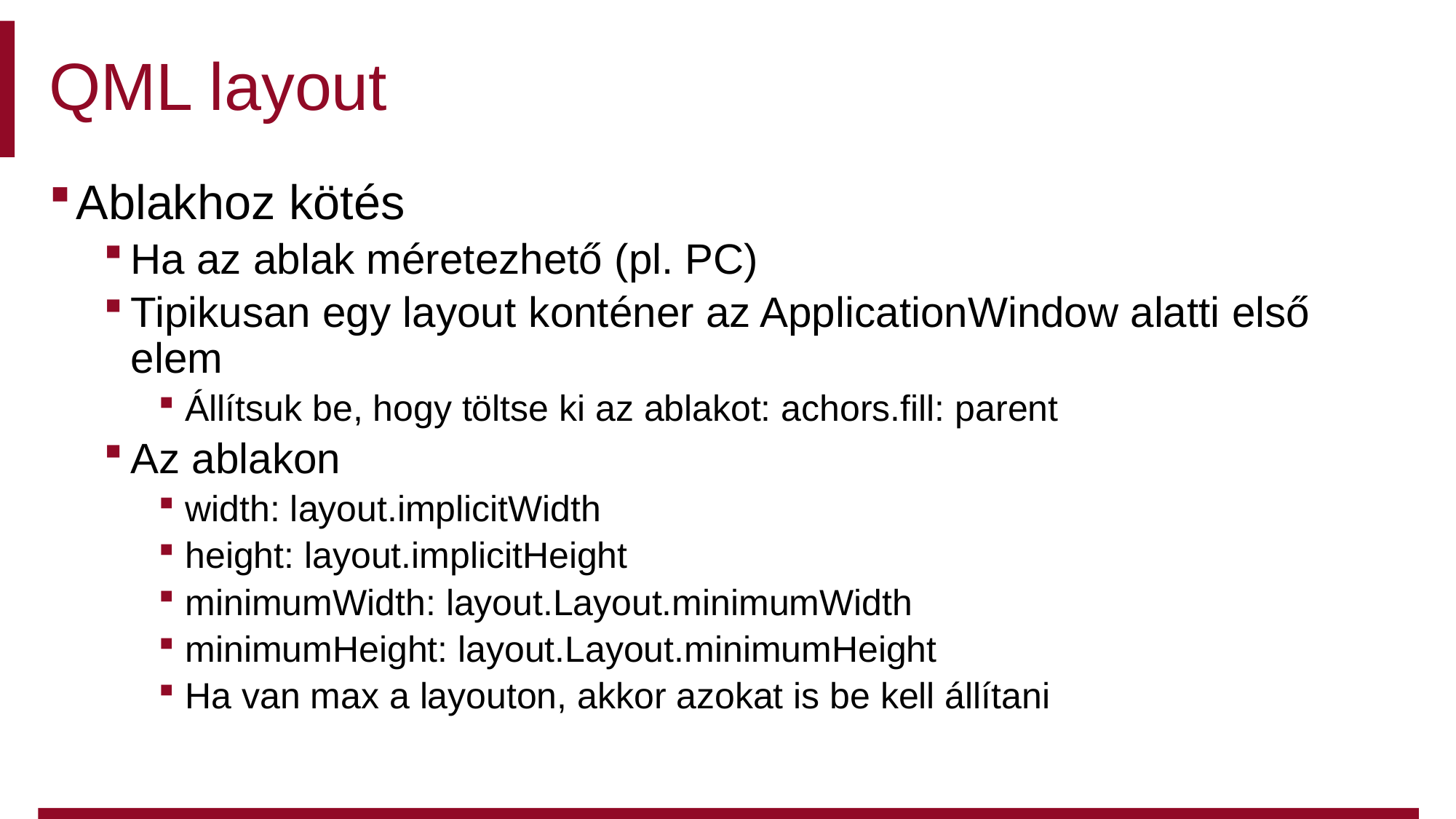

# QML layout
Ablakhoz kötés
Ha az ablak méretezhető (pl. PC)
Tipikusan egy layout konténer az ApplicationWindow alatti első elem
Állítsuk be, hogy töltse ki az ablakot: achors.fill: parent
Az ablakon
width: layout.implicitWidth
height: layout.implicitHeight
minimumWidth: layout.Layout.minimumWidth
minimumHeight: layout.Layout.minimumHeight
Ha van max a layouton, akkor azokat is be kell állítani